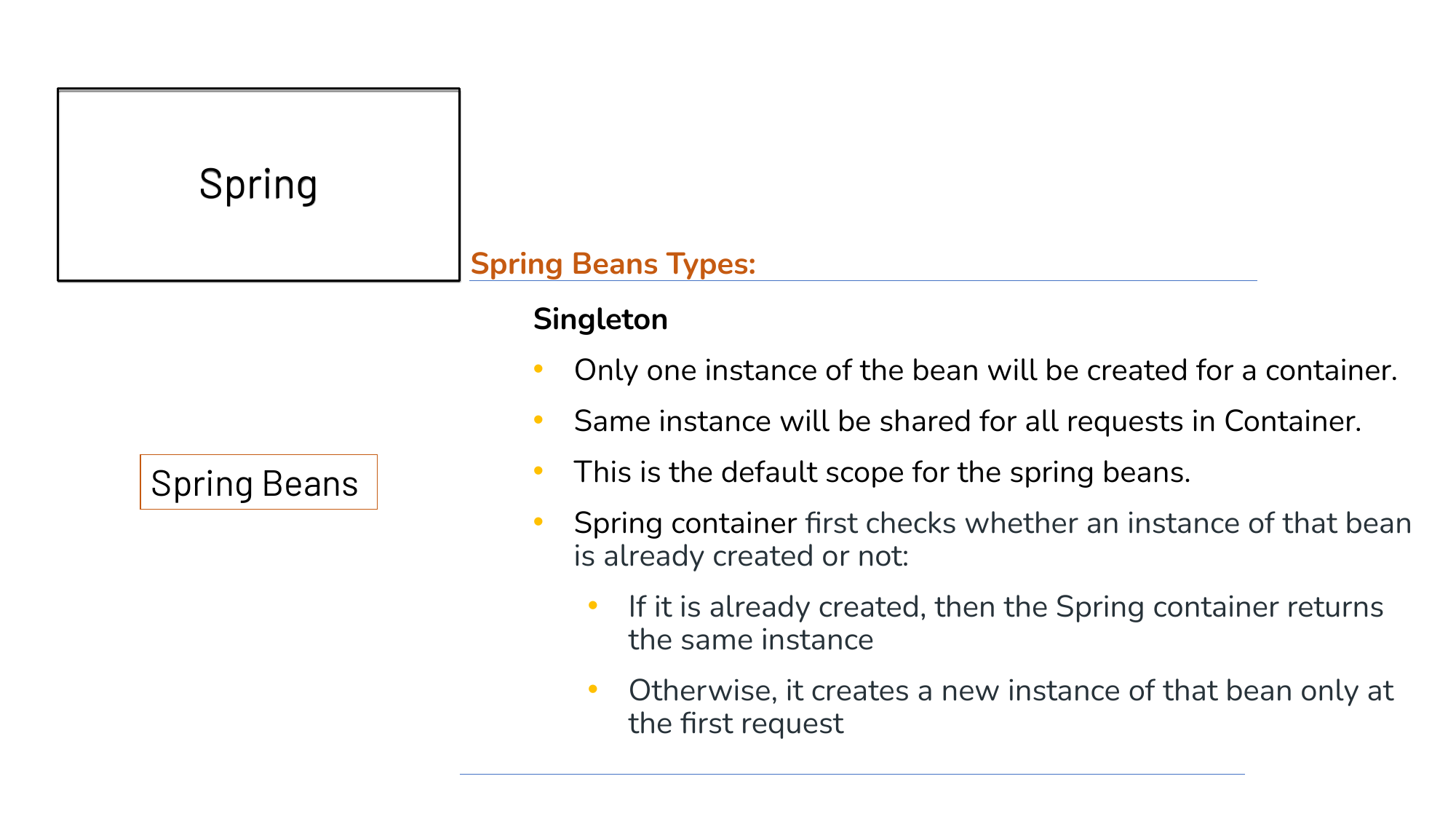

# Spring
Spring Beans Types:
Singleton
Only one instance of the bean will be created for a container.
Same instance will be shared for all requests in Container.
This is the default scope for the spring beans.
Spring container first checks whether an instance of that bean is already created or not:
If it is already created, then the Spring container returns the same instance
Otherwise, it creates a new instance of that bean only at the first request
Spring Beans